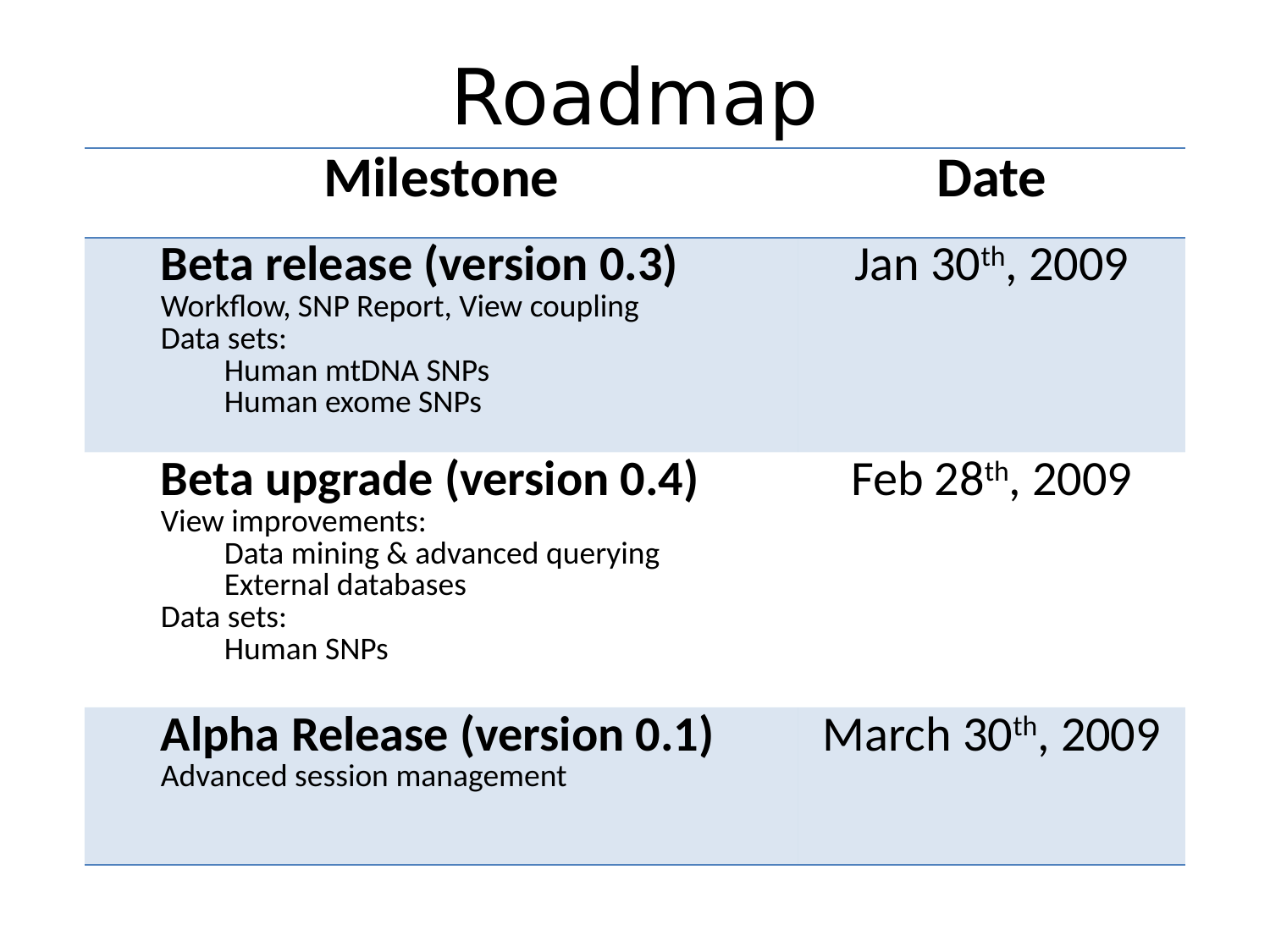

Roadmap
| Milestone | Date |
| --- | --- |
| Beta release (version 0.3) Workflow, SNP Report, View coupling Data sets: Human mtDNA SNPs Human exome SNPs | Jan 30th, 2009 |
| Beta upgrade (version 0.4) View improvements: Data mining & advanced querying External databases Data sets: Human SNPs | Feb 28th, 2009 |
| Alpha Release (version 0.1) Advanced session management | March 30th, 2009 |